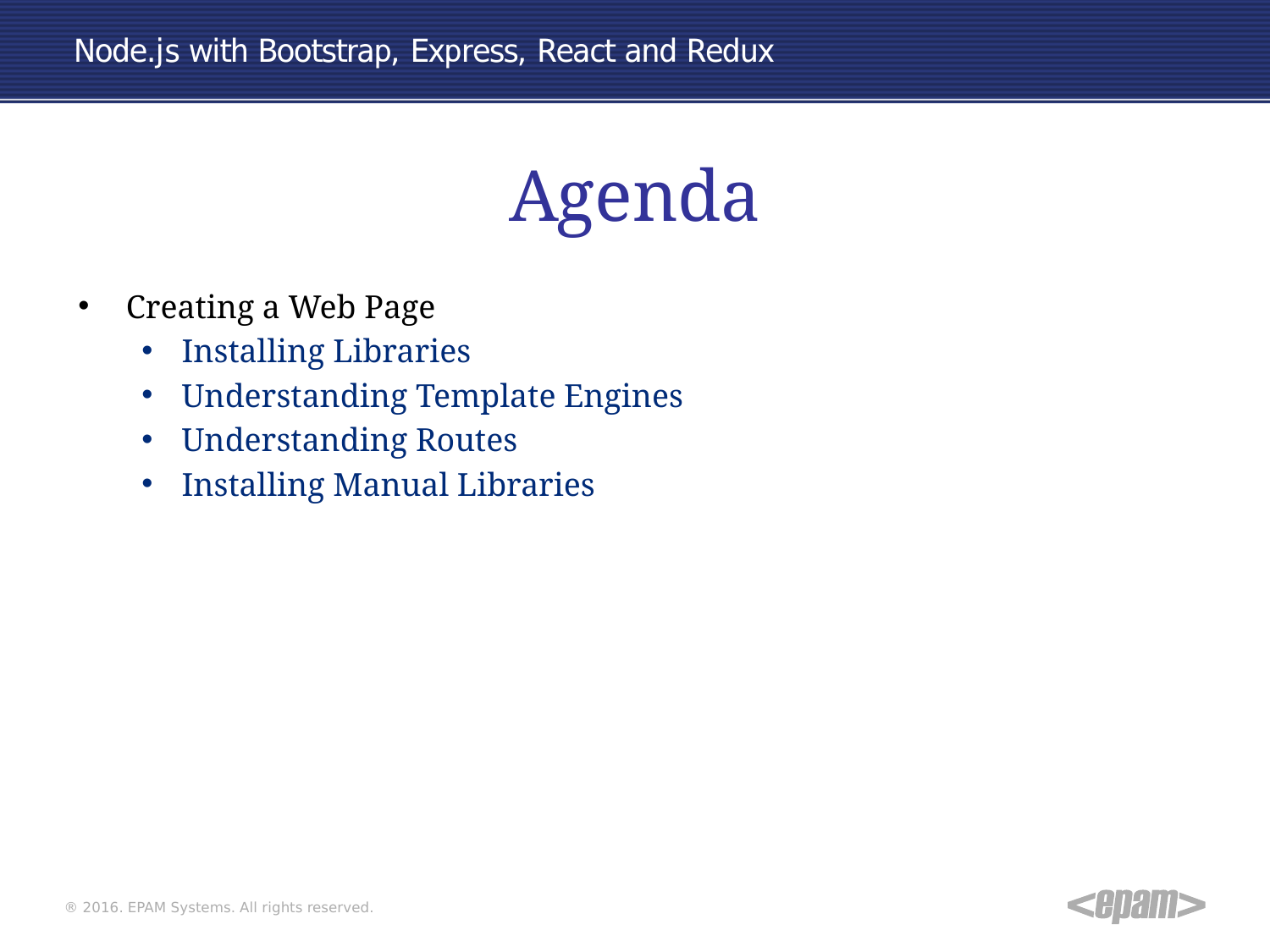

# Node.js with Bootstrap, Express, React and Redux

Agenda

Creating a Web Page
Installing Libraries
Understanding Template Engines
Understanding Routes
Installing Manual Libraries